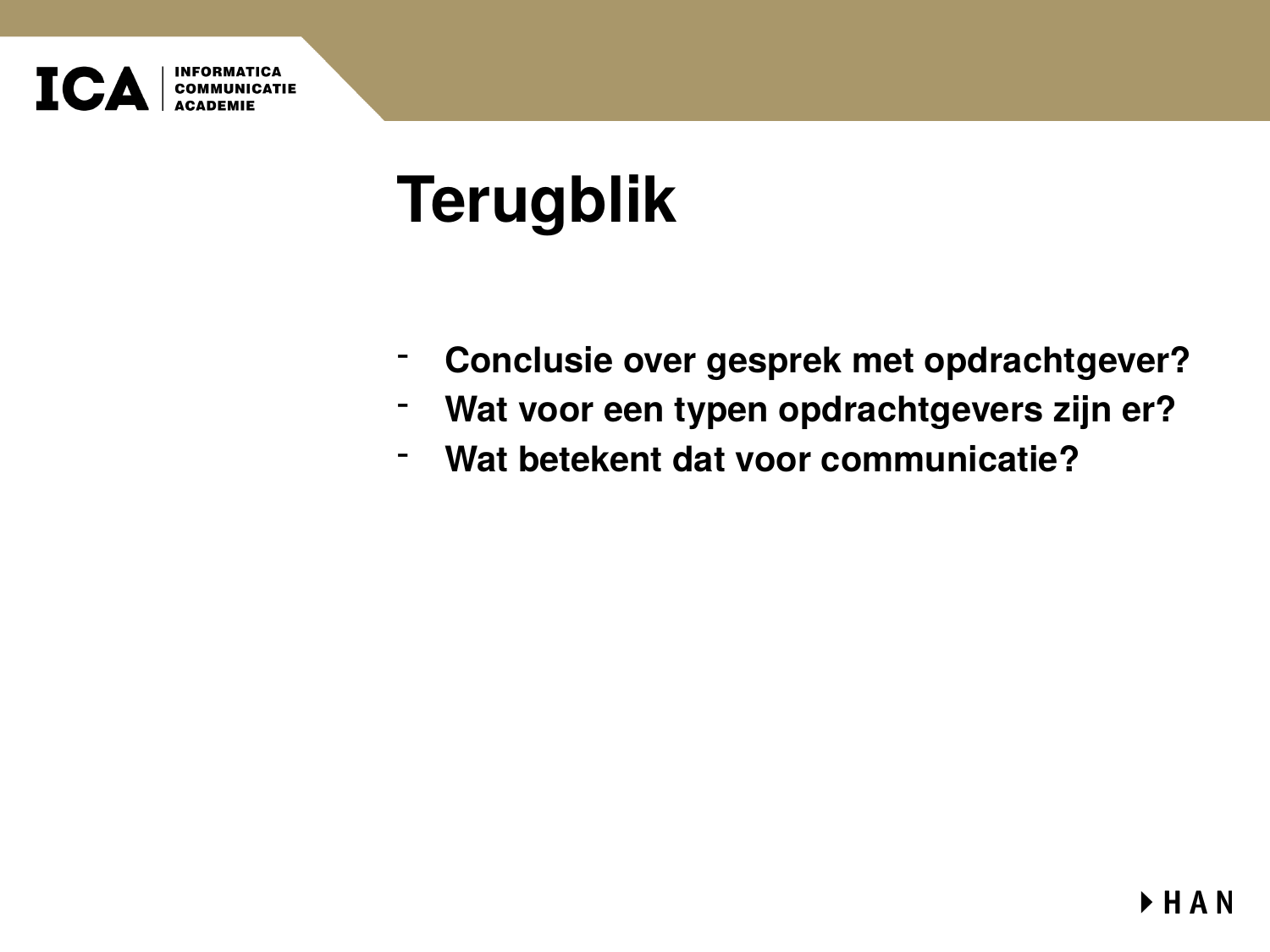

# Terugblik

Conclusie over gesprek met opdrachtgever?
Wat voor een typen opdrachtgevers zijn er?
Wat betekent dat voor communicatie?